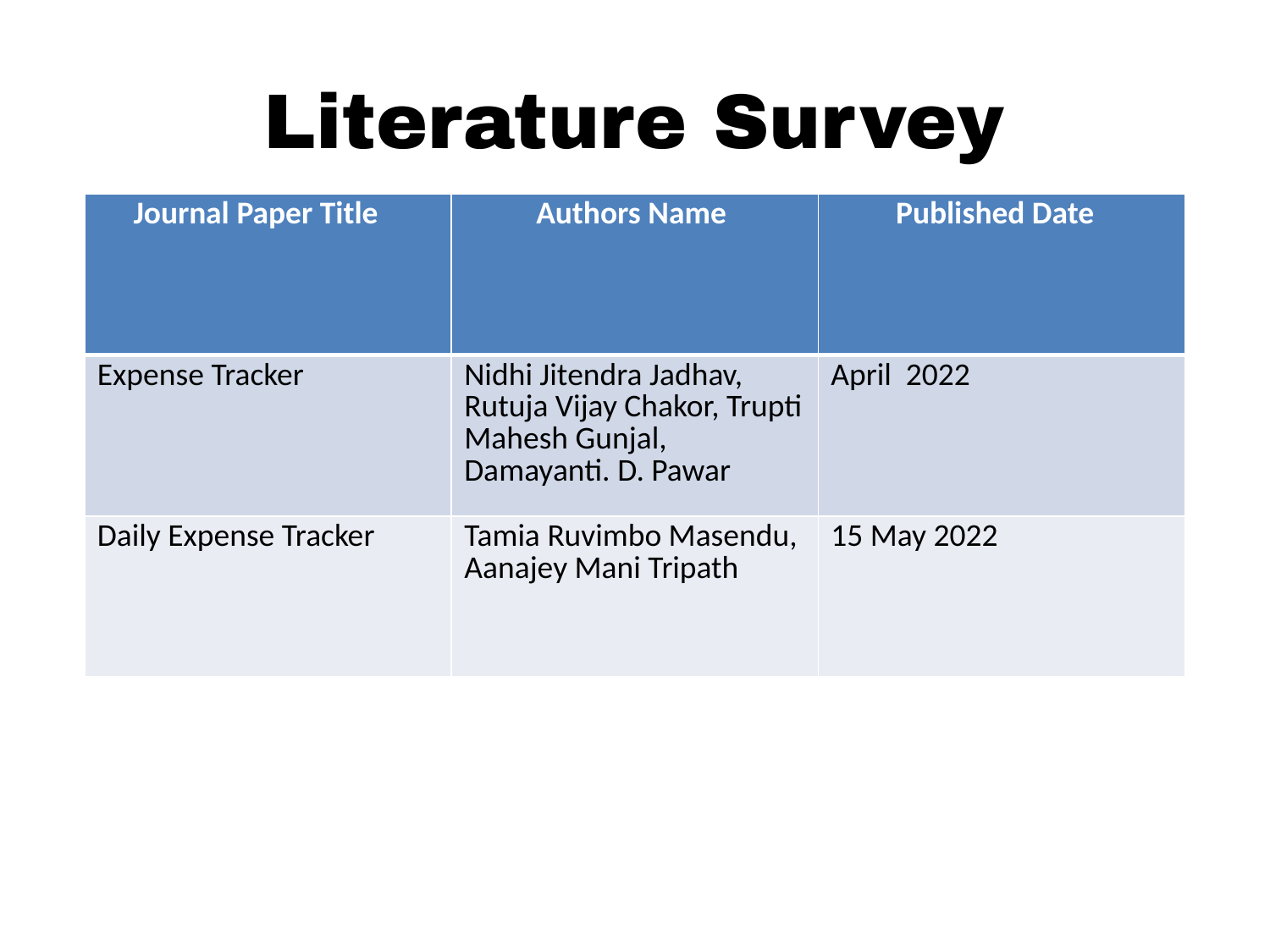

# Literature Survey
| Journal Paper Title | Authors Name | Published Date |
| --- | --- | --- |
| Expense Tracker | Nidhi Jitendra Jadhav, Rutuja Vijay Chakor, Trupti Mahesh Gunjal, Damayanti. D. Pawar | April 2022 |
| Daily Expense Tracker | Tamia Ruvimbo Masendu, Aanajey Mani Tripath | 15 May 2022 |